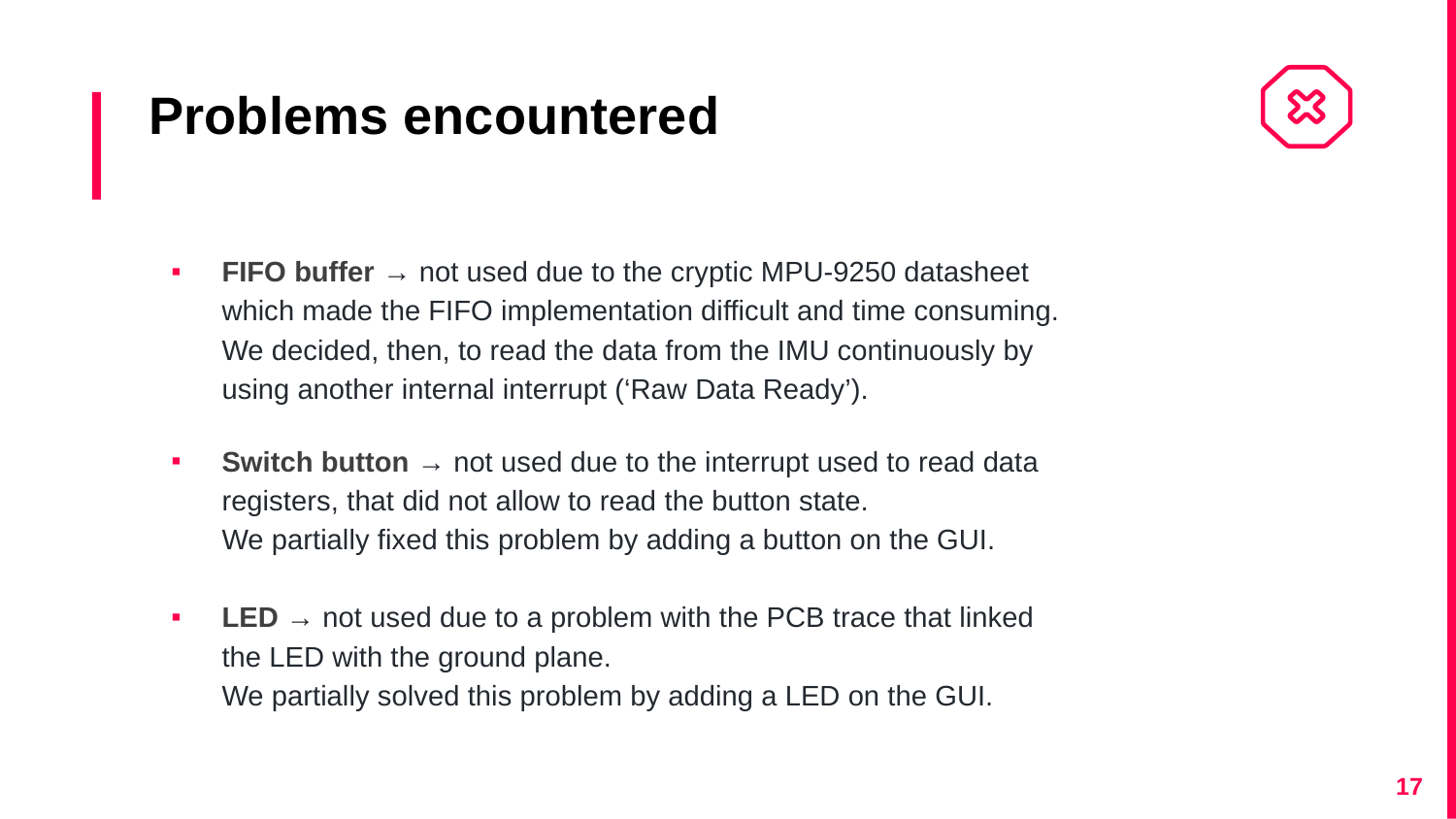

# Problems encountered

FIFO buffer → not used due to the cryptic MPU-9250 datasheet which made the FIFO implementation difficult and time consuming.
We decided, then, to read the data from the IMU continuously by using another internal interrupt (‘Raw Data Ready’).
Switch button → not used due to the interrupt used to read data registers, that did not allow to read the button state.
We partially fixed this problem by adding a button on the GUI.
LED → not used due to a problem with the PCB trace that linked the LED with the ground plane.
We partially solved this problem by adding a LED on the GUI.

17